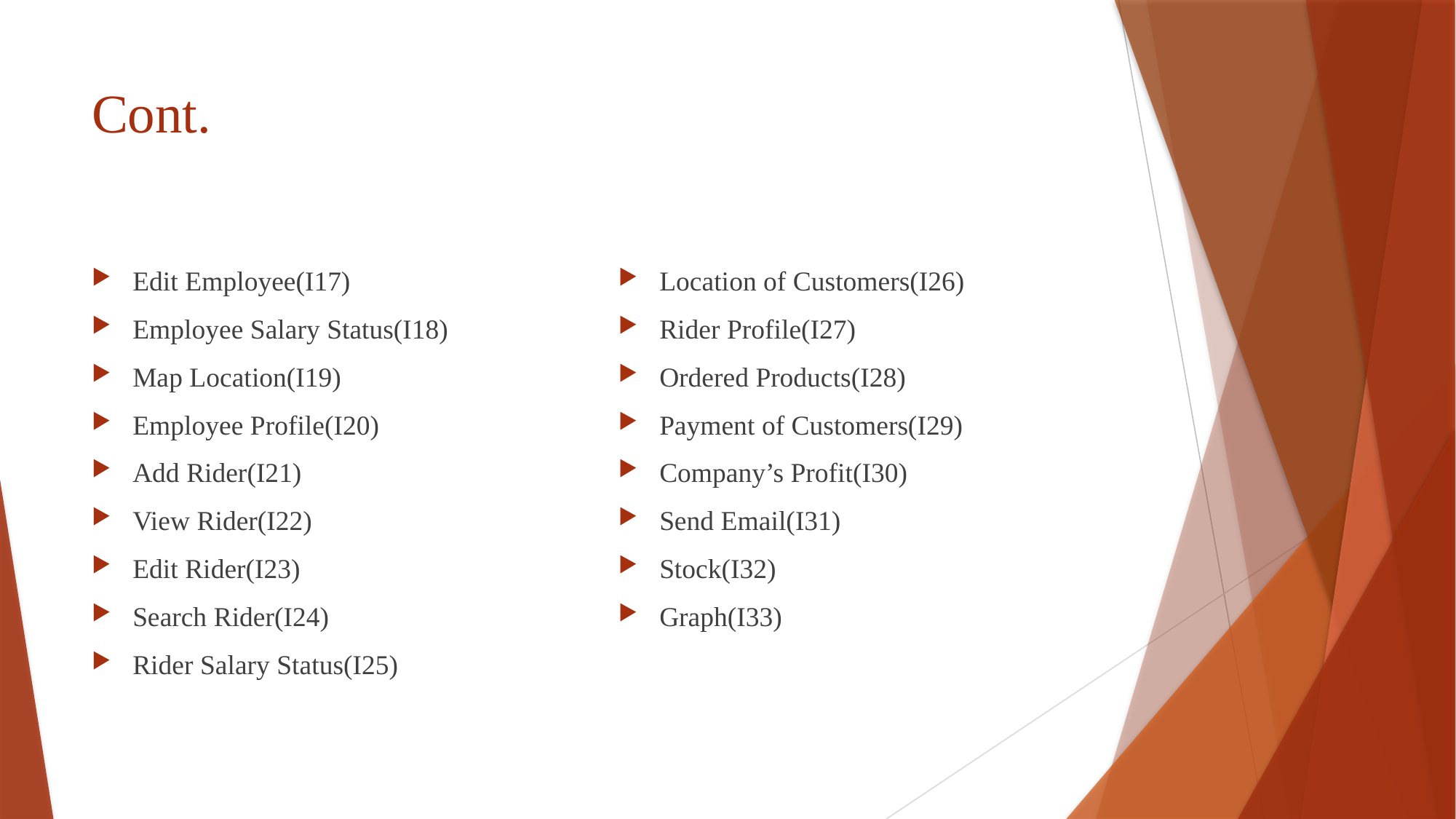

# Cont.
Edit Employee(I17)
Employee Salary Status(I18)
Map Location(I19)
Employee Profile(I20)
Add Rider(I21)
View Rider(I22)
Edit Rider(I23)
Search Rider(I24)
Rider Salary Status(I25)
Location of Customers(I26)
Rider Profile(I27)
Ordered Products(I28)
Payment of Customers(I29)
Company’s Profit(I30)
Send Email(I31)
Stock(I32)
Graph(I33)